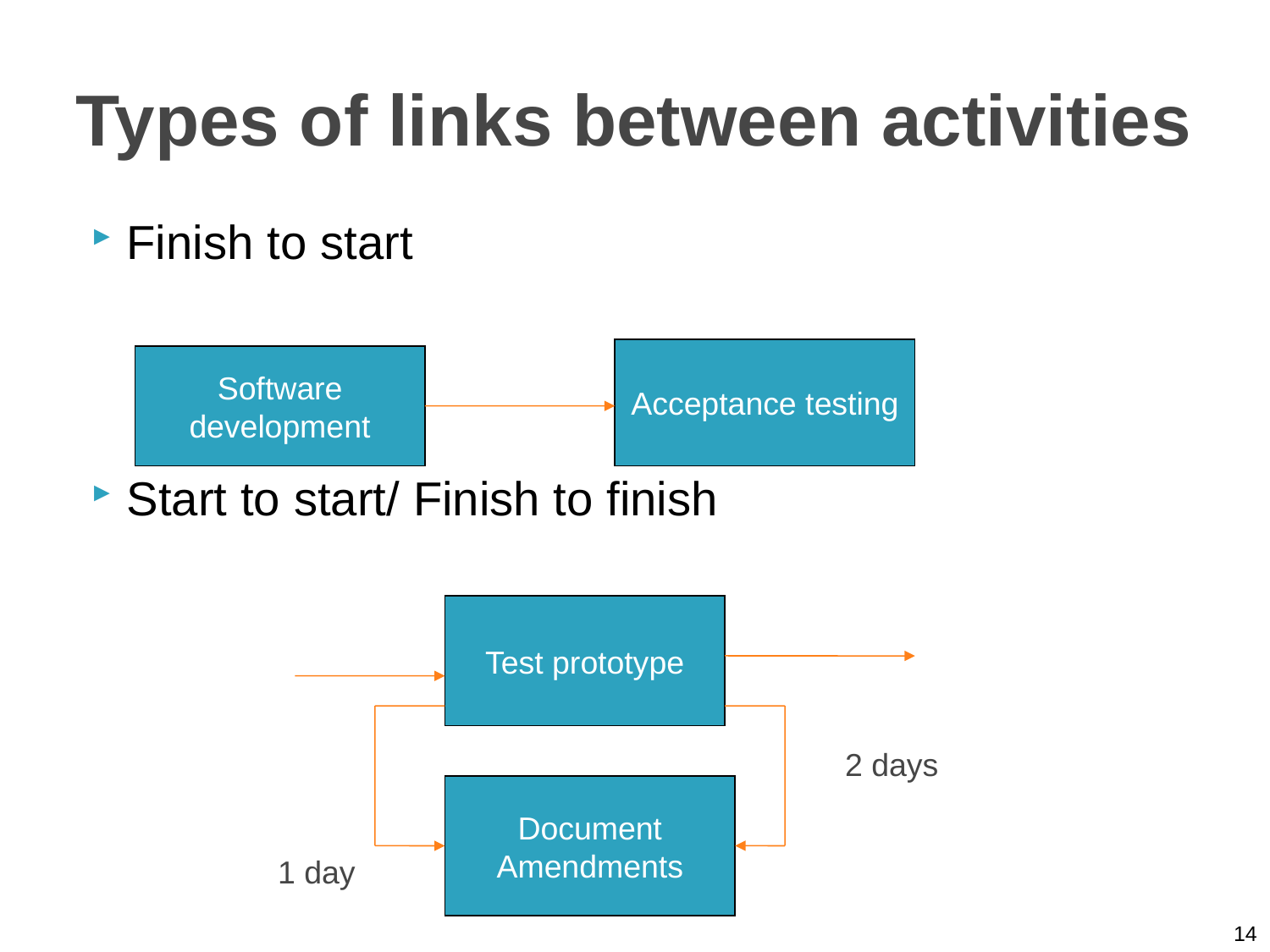

# Types of links between activities
Finish to start

Start to start/ Finish to finish

Acceptance testing
Software
development

Test prototype

2 days
Document
Amendments
1 day

14